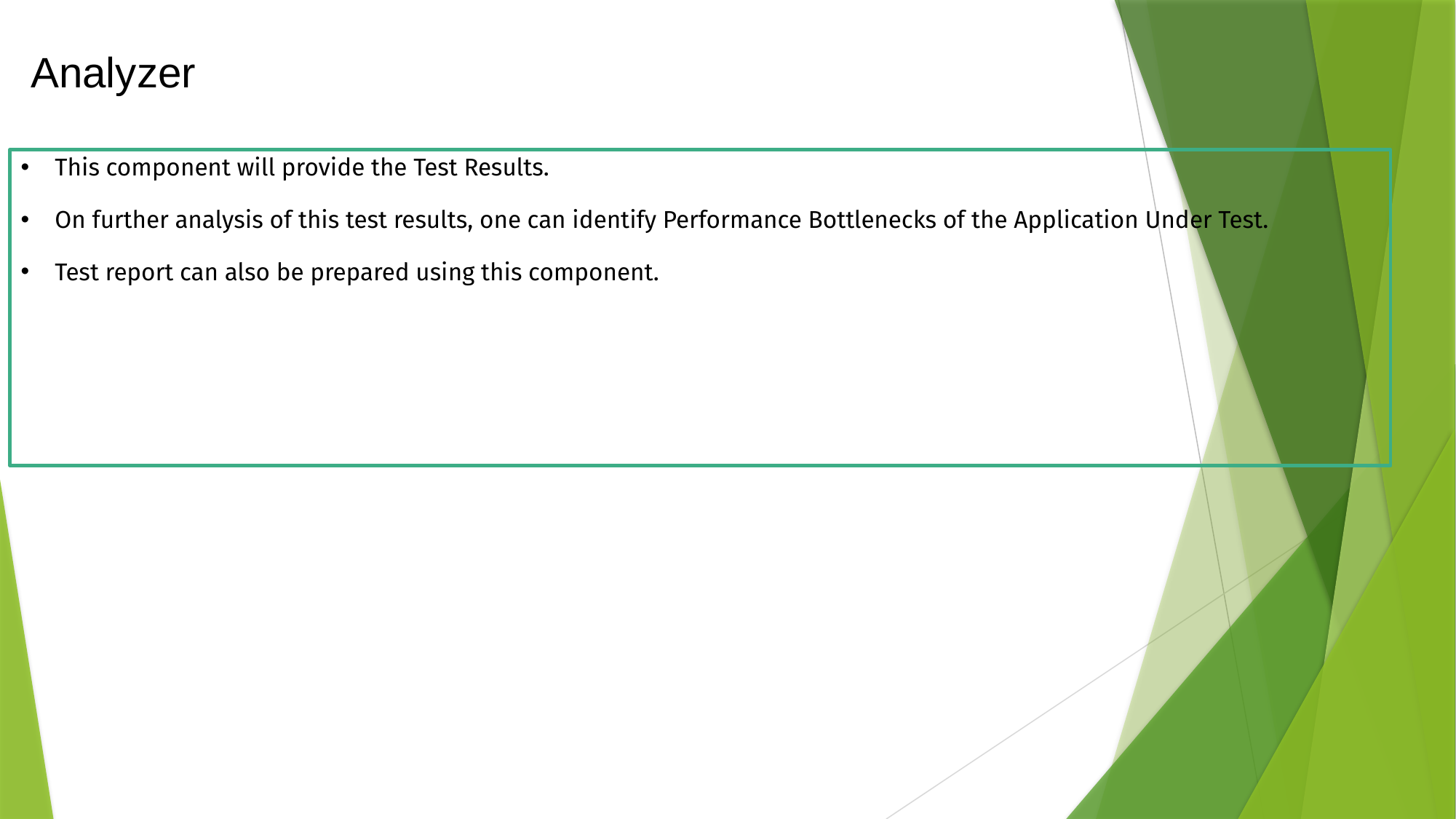

Analyzer
This component will provide the Test Results.

On further analysis of this test results, one can identify Performance Bottlenecks of the Application Under Test.

Test report can also be prepared using this component.